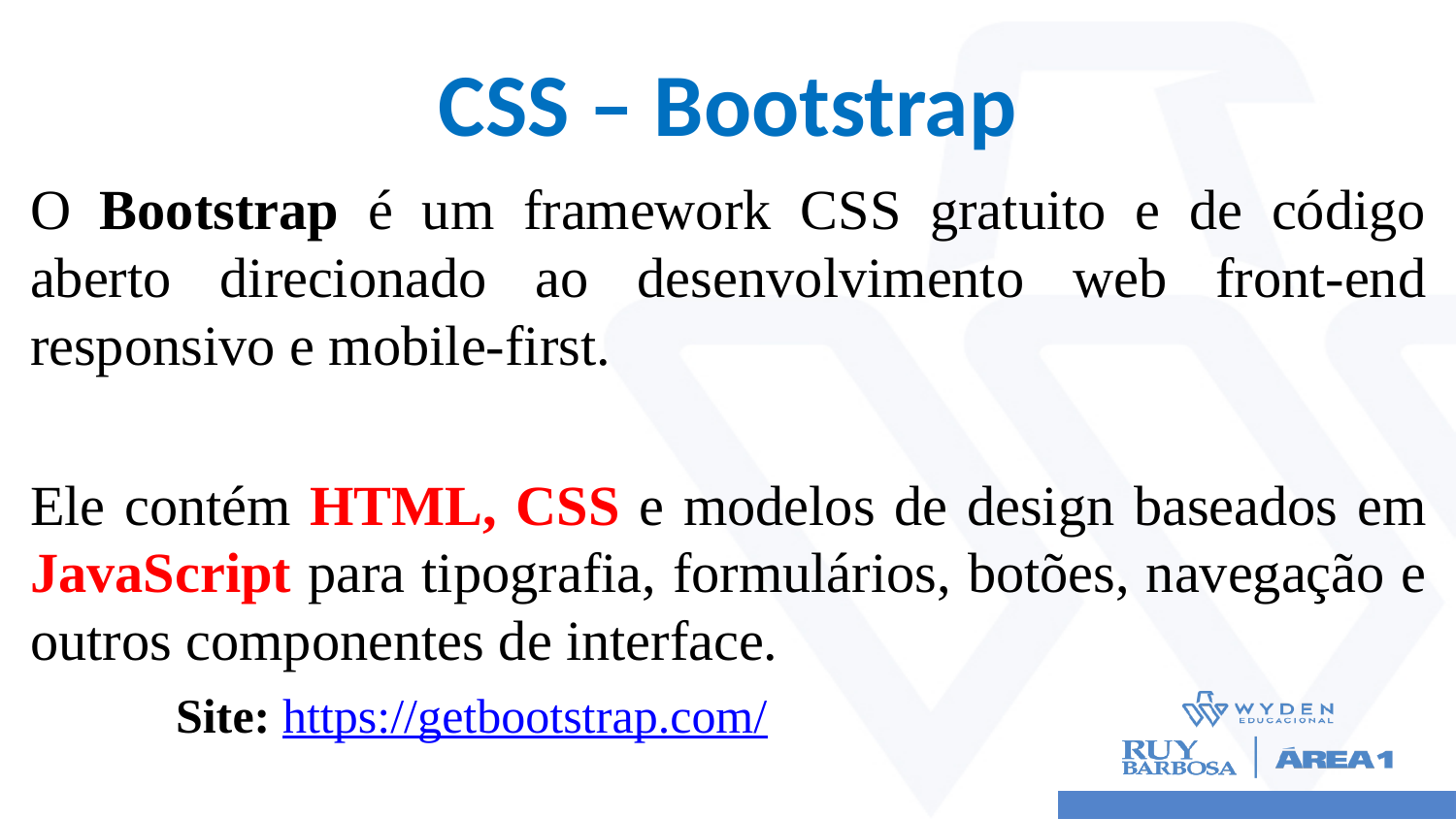

# CSS – Bootstrap
O Bootstrap é um framework CSS gratuito e de código aberto direcionado ao desenvolvimento web front-end responsivo e mobile-first.

Ele contém HTML, CSS e modelos de design baseados em JavaScript para tipografia, formulários, botões, navegação e outros componentes de interface.
	Site: https://getbootstrap.com/